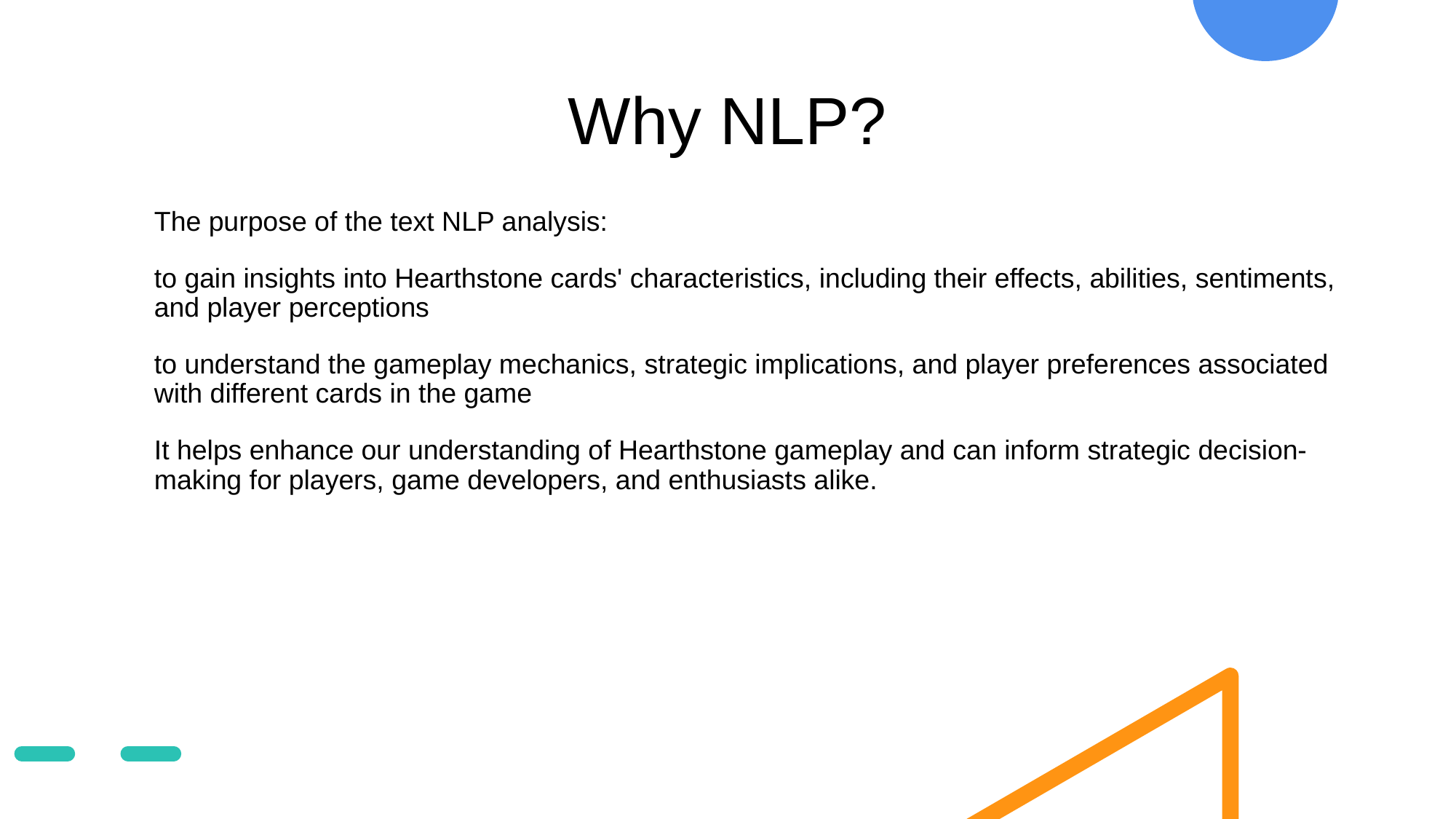

# Why NLP?
The purpose of the text NLP analysis:
to gain insights into Hearthstone cards' characteristics, including their effects, abilities, sentiments, and player perceptions
to understand the gameplay mechanics, strategic implications, and player preferences associated with different cards in the game
It helps enhance our understanding of Hearthstone gameplay and can inform strategic decision-making for players, game developers, and enthusiasts alike.